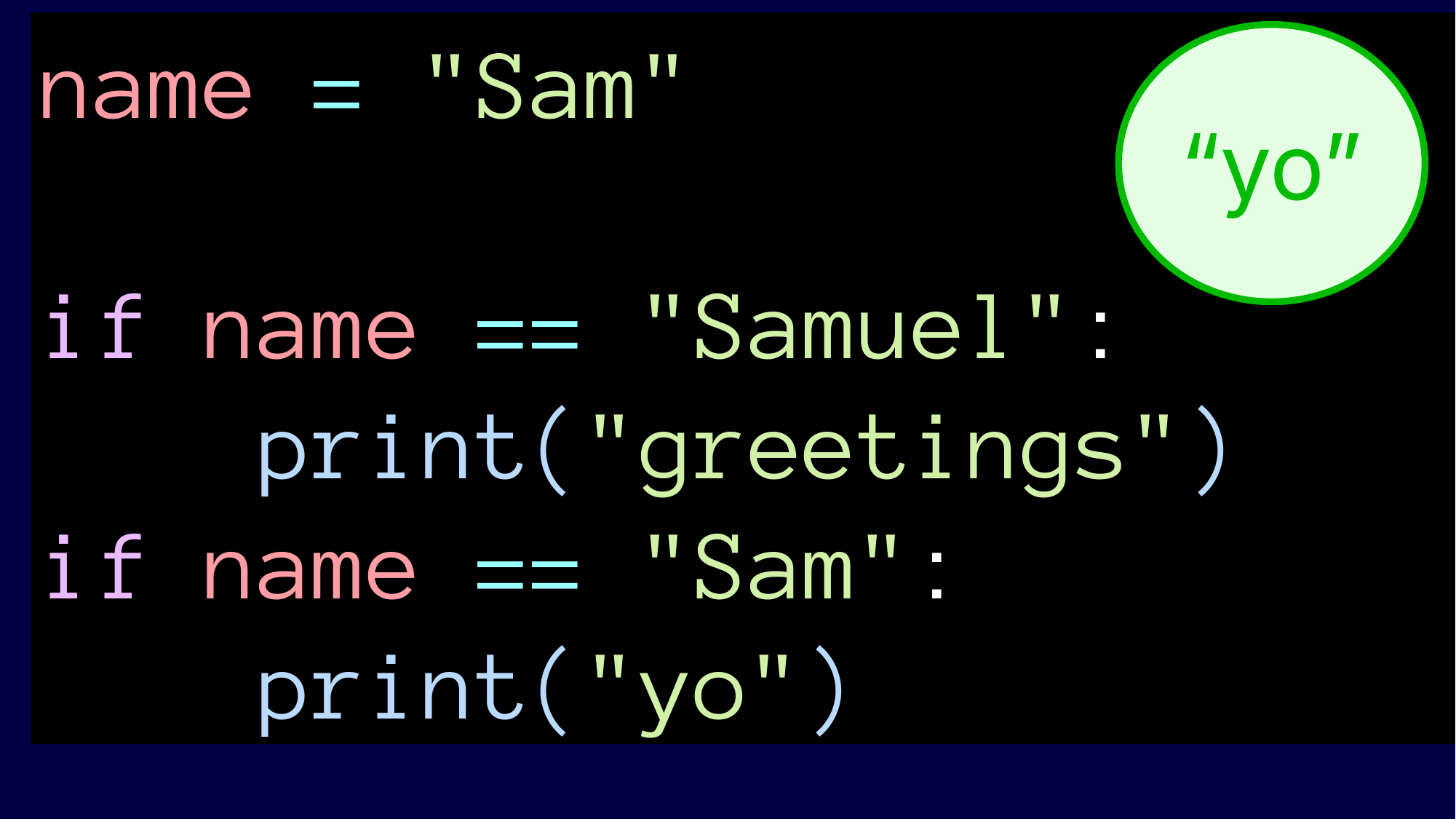

name = "Sam"
if name == "Samuel":
    print("greetings")
if name == "Sam":
    print("yo")
“yo”